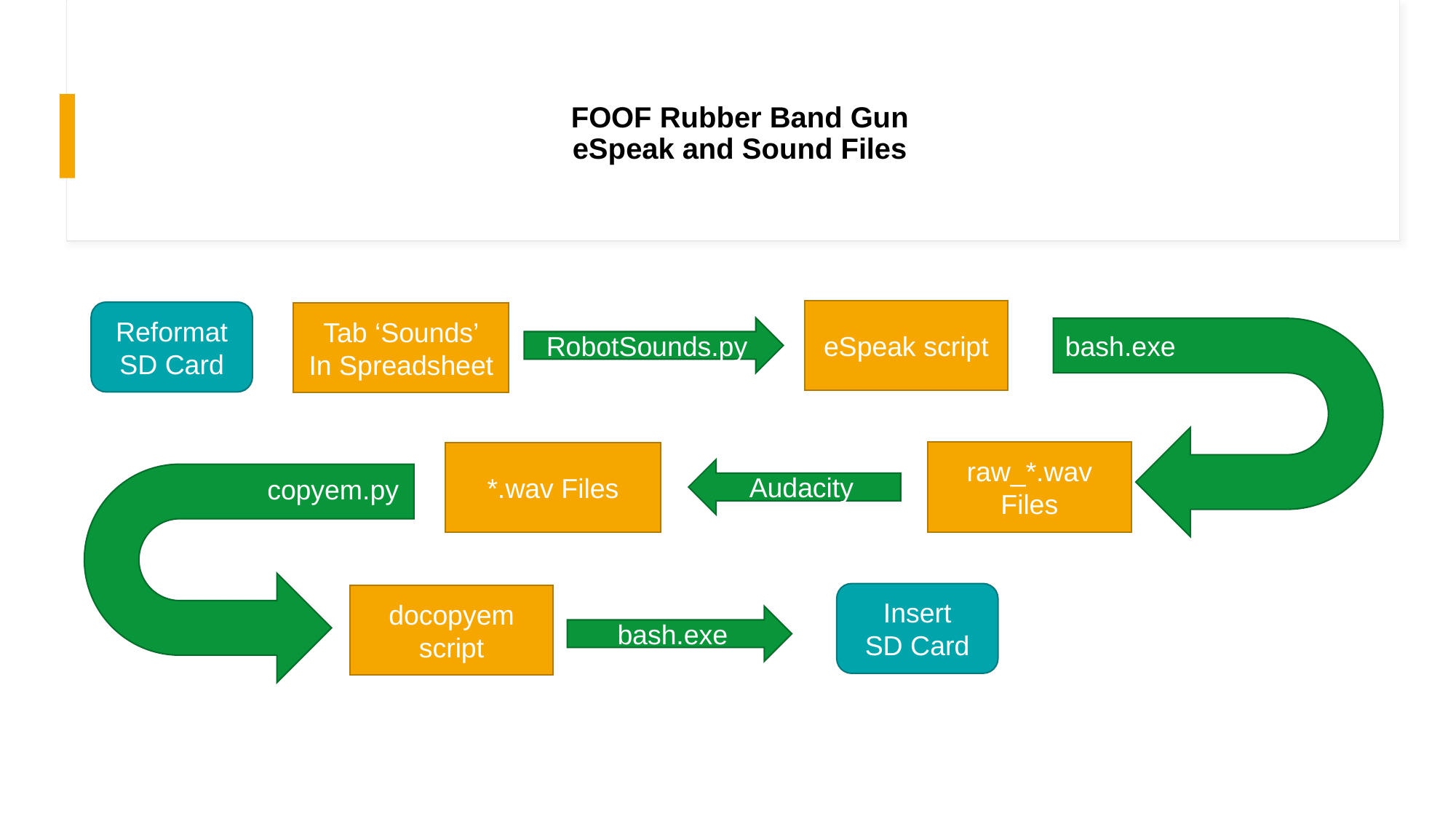

# FOOF Rubber Band Gun eSpeak and Sound Files

eSpeak script
Reformat
SD Card
Tab ‘Sounds’
In Spreadsheet
RobotSounds.py
bash.exe

raw_*.wav Files
*.wav Files
Audacity
copyem.py
Insert
SD Card
docopyem script
bash.exe